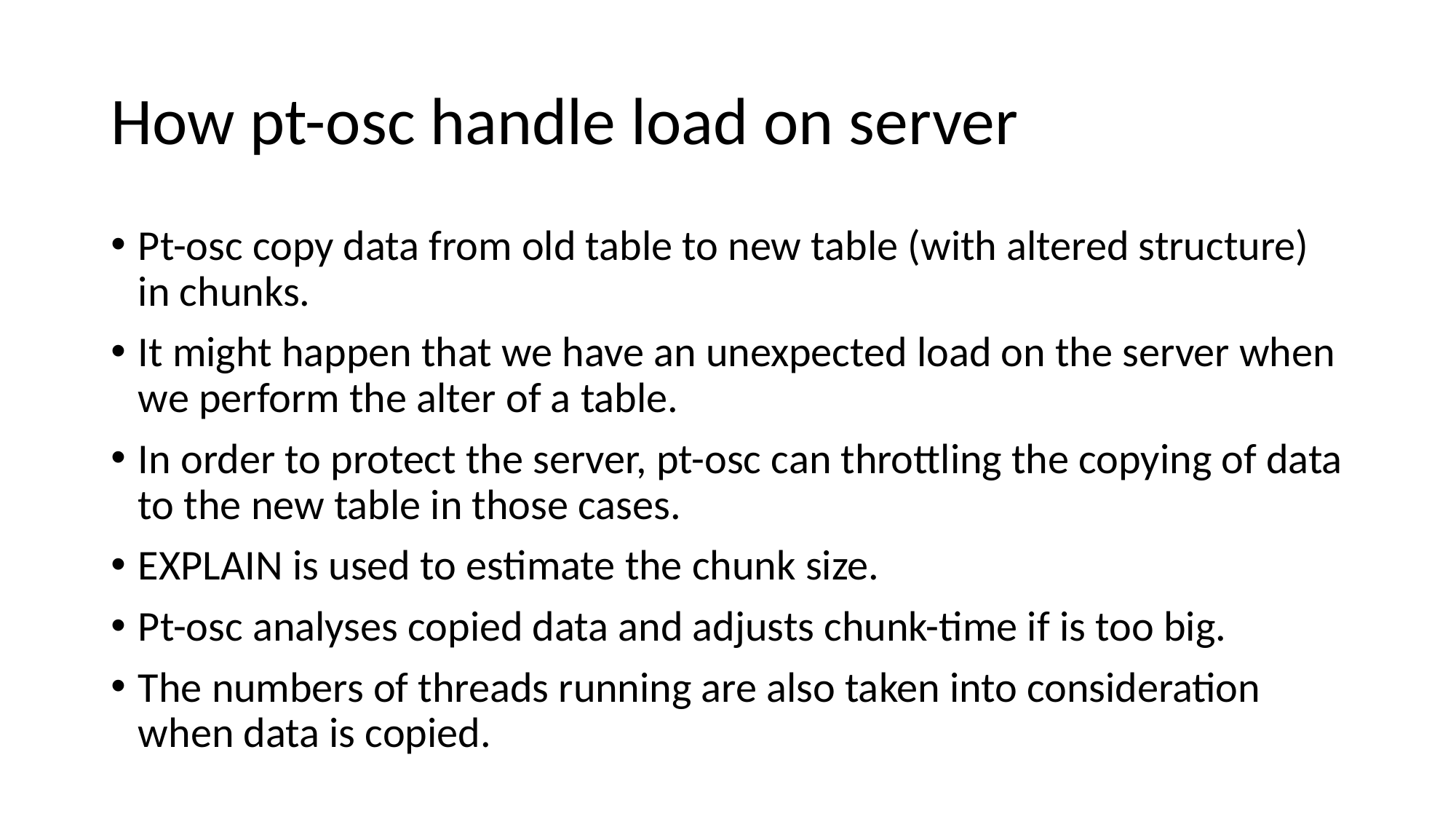

# How pt-osc handle load on server
Pt-osc copy data from old table to new table (with altered structure) in chunks.
It might happen that we have an unexpected load on the server when we perform the alter of a table.
In order to protect the server, pt-osc can throttling the copying of data to the new table in those cases.
EXPLAIN is used to estimate the chunk size.
Pt-osc analyses copied data and adjusts chunk-time if is too big.
The numbers of threads running are also taken into consideration when data is copied.